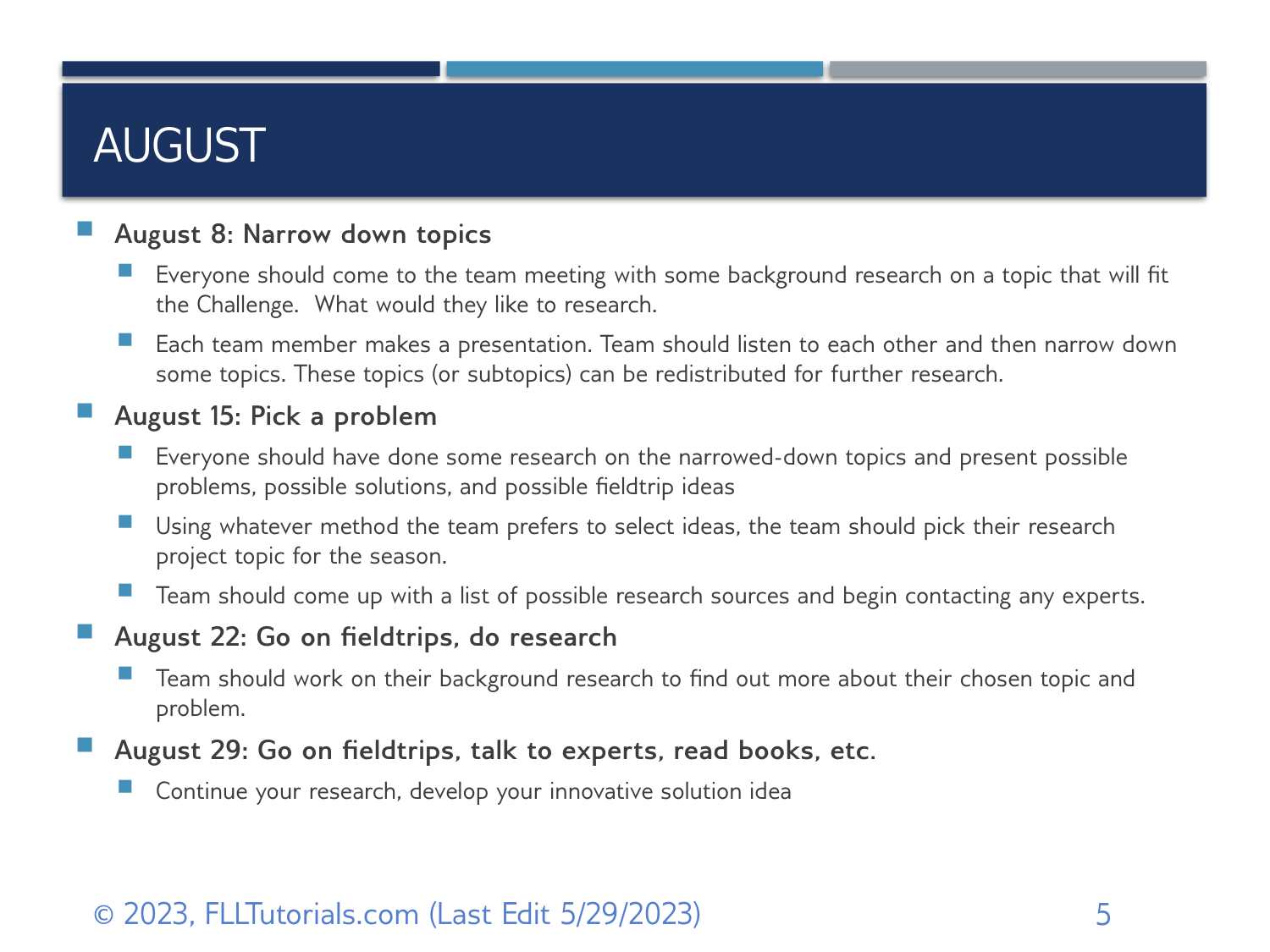

# August
August 8: Narrow down topics
Everyone should come to the team meeting with some background research on a topic that will fit the Challenge.  What would they like to research.
Each team member makes a presentation. Team should listen to each other and then narrow down some topics. These topics (or subtopics) can be redistributed for further research.
August 15: Pick a problem
Everyone should have done some research on the narrowed-down topics and present possible problems, possible solutions, and possible fieldtrip ideas
Using whatever method the team prefers to select ideas, the team should pick their research project topic for the season.
Team should come up with a list of possible research sources and begin contacting any experts.
August 22: Go on fieldtrips, do research
Team should work on their background research to find out more about their chosen topic and problem.
August 29: Go on fieldtrips, talk to experts, read books, etc.
Continue your research, develop your innovative solution idea
© 2023, FLLTutorials.com (Last Edit 5/29/2023)
5